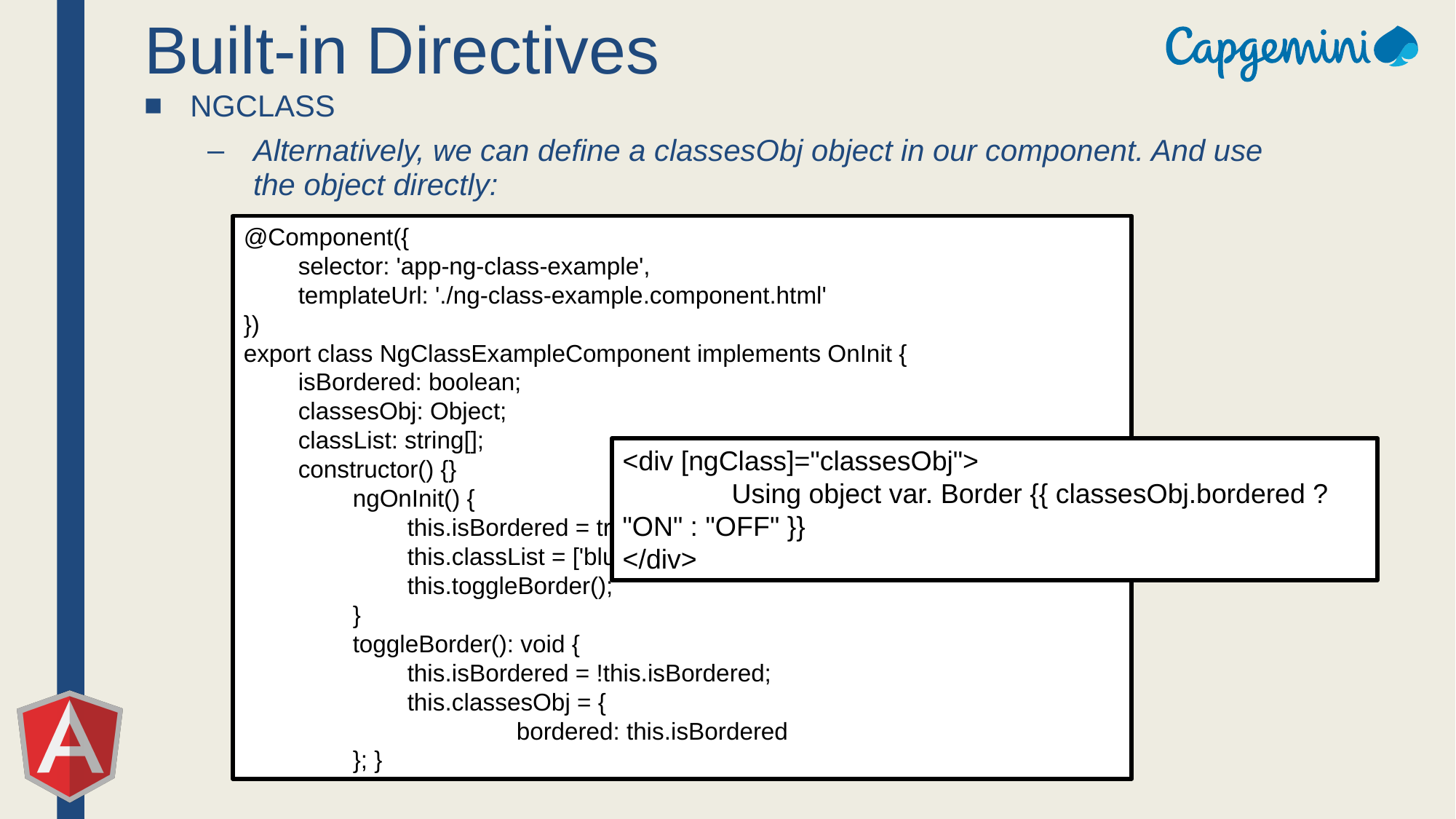

# Built-in Directives
NgClass
Alternatively, we can define a classesObj object in our component. And use the object directly:

@Component({
selector: 'app-ng-class-example',
templateUrl: './ng-class-example.component.html'
})
export class NgClassExampleComponent implements OnInit {
isBordered: boolean;
classesObj: Object;
classList: string[];
constructor() {}
	ngOnInit() {
	this.isBordered = true;
	this.classList = ['blue', 'round’];
	this.toggleBorder();
	}
	toggleBorder(): void {
	this.isBordered = !this.isBordered;
	this.classesObj = {
		bordered: this.isBordered
	}; }
<div [ngClass]="classesObj">
	Using object var. Border {{ classesObj.bordered ? "ON" : "OFF" }}
</div>